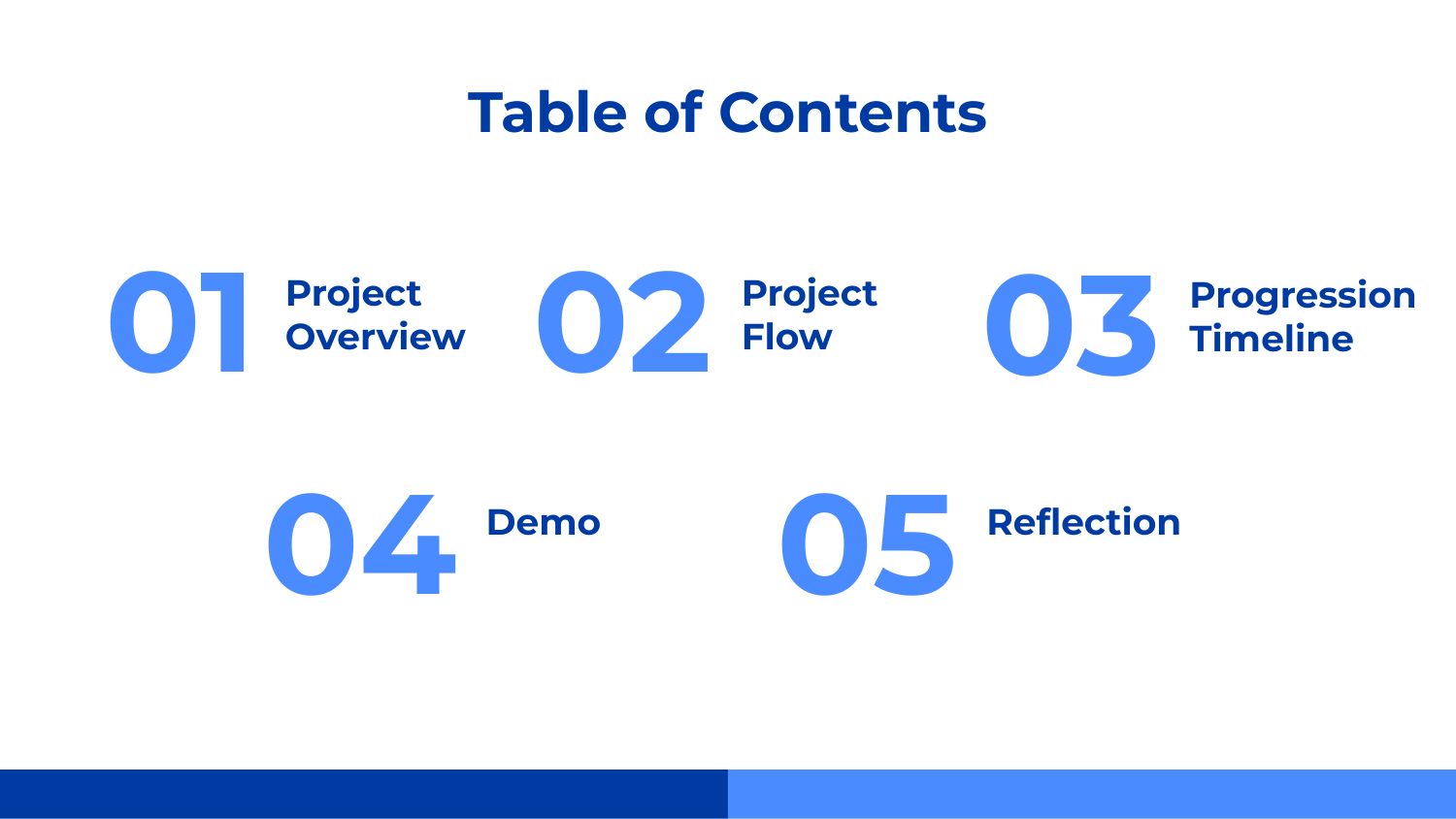

# Table of Contents
01
02
03
Project Overview
Project
Flow
Progression
Timeline
04
05
Demo
Reflection